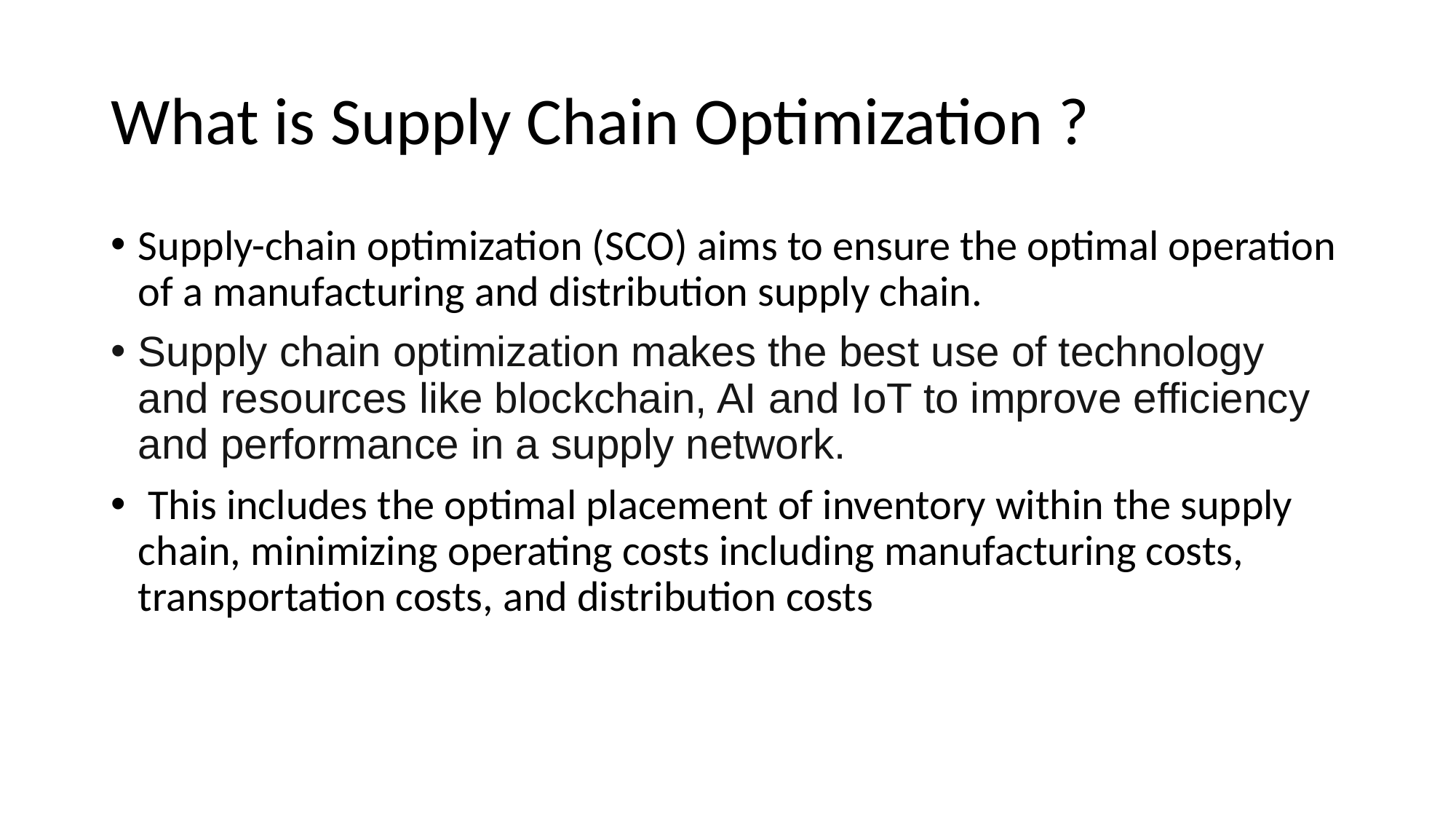

# What is Supply Chain Optimization ?
Supply-chain optimization (SCO) aims to ensure the optimal operation of a manufacturing and distribution supply chain.
Supply chain optimization makes the best use of technology and resources like blockchain, AI and IoT to improve efficiency and performance in a supply network.
 This includes the optimal placement of inventory within the supply chain, minimizing operating costs including manufacturing costs, transportation costs, and distribution costs